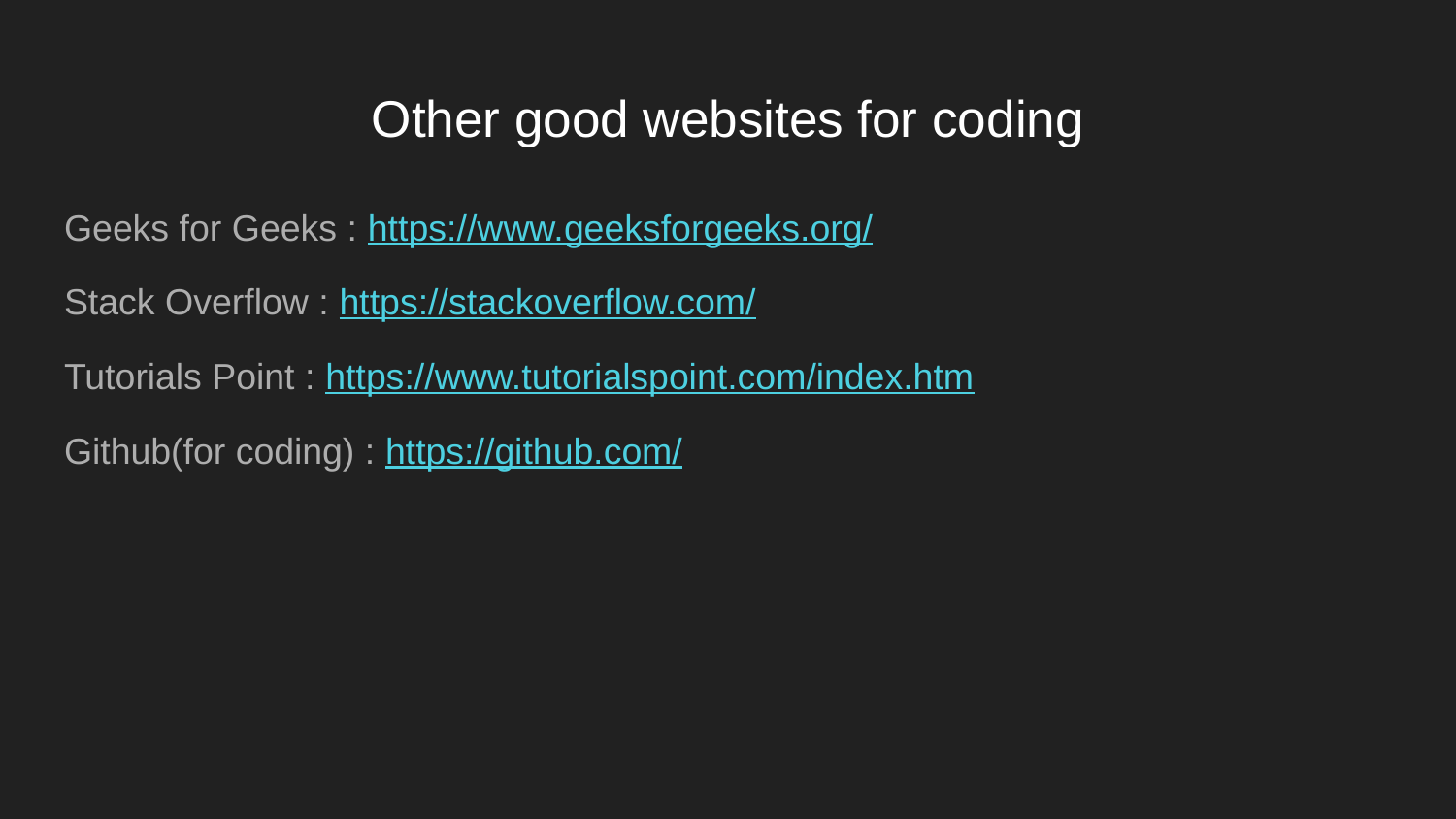

# Other good websites for coding
Geeks for Geeks : https://www.geeksforgeeks.org/
Stack Overflow : https://stackoverflow.com/
Tutorials Point : https://www.tutorialspoint.com/index.htm
Github(for coding) : https://github.com/